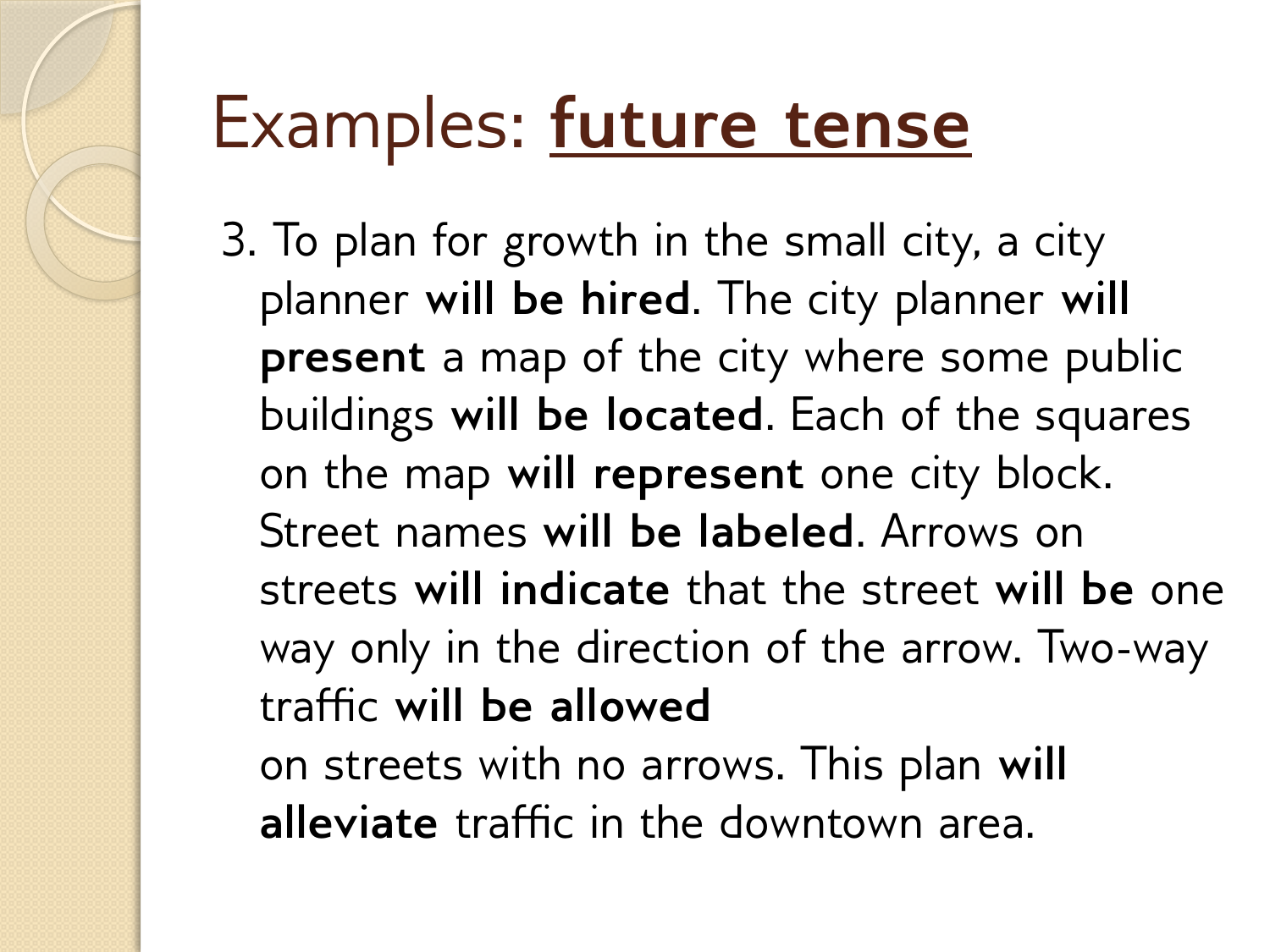

# Examples: future tense
3. To plan for growth in the small city, a city planner will be hired. The city planner will present a map of the city where some public buildings will be located. Each of the squares on the map will represent one city block. Street names will be labeled. Arrows on streets will indicate that the street will be one way only in the direction of the arrow. Two-way traffic will be allowed
on streets with no arrows. This plan will alleviate traffic in the downtown area.